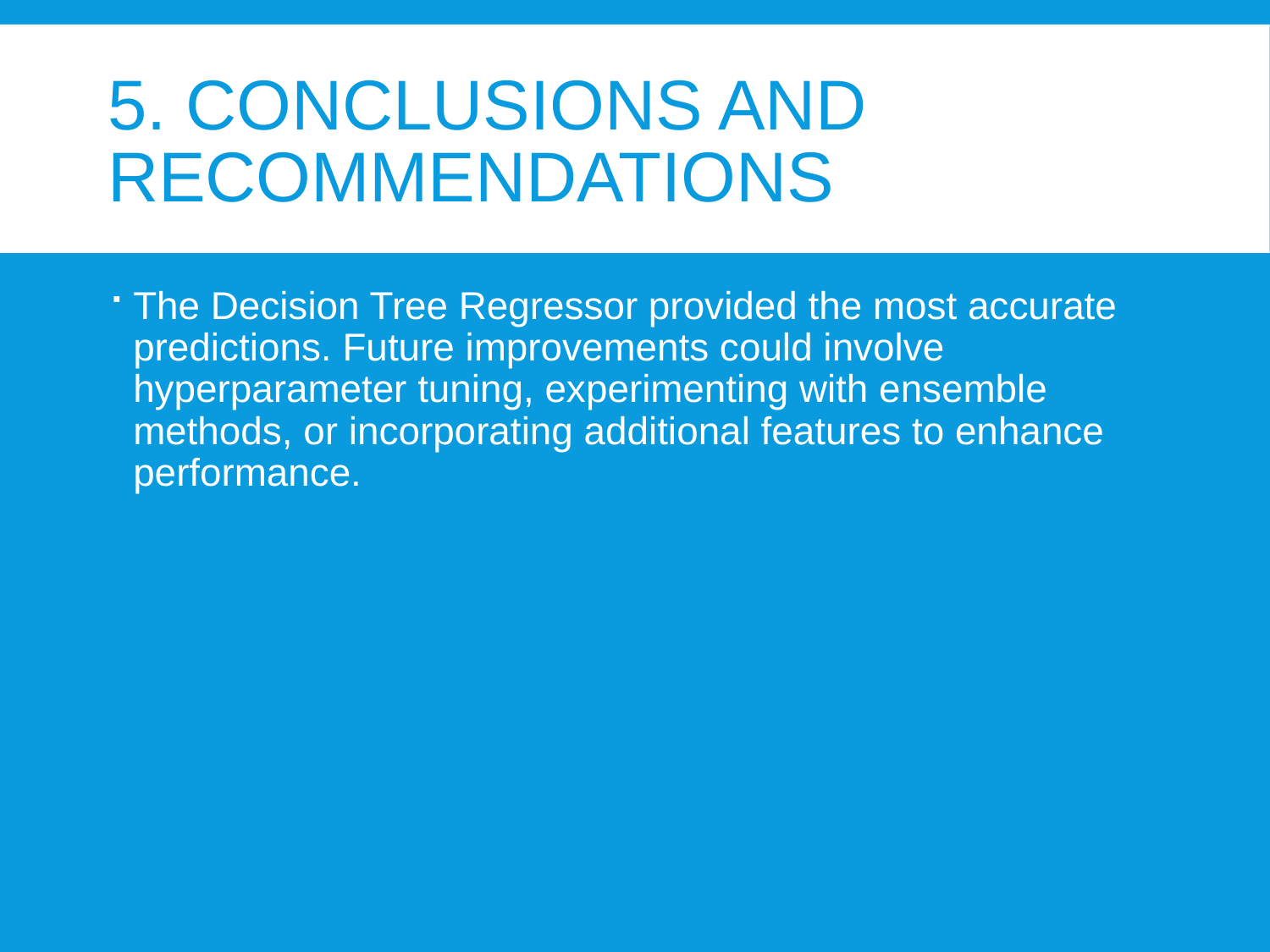

# 5. Conclusions and Recommendations
The Decision Tree Regressor provided the most accurate predictions. Future improvements could involve hyperparameter tuning, experimenting with ensemble methods, or incorporating additional features to enhance performance.